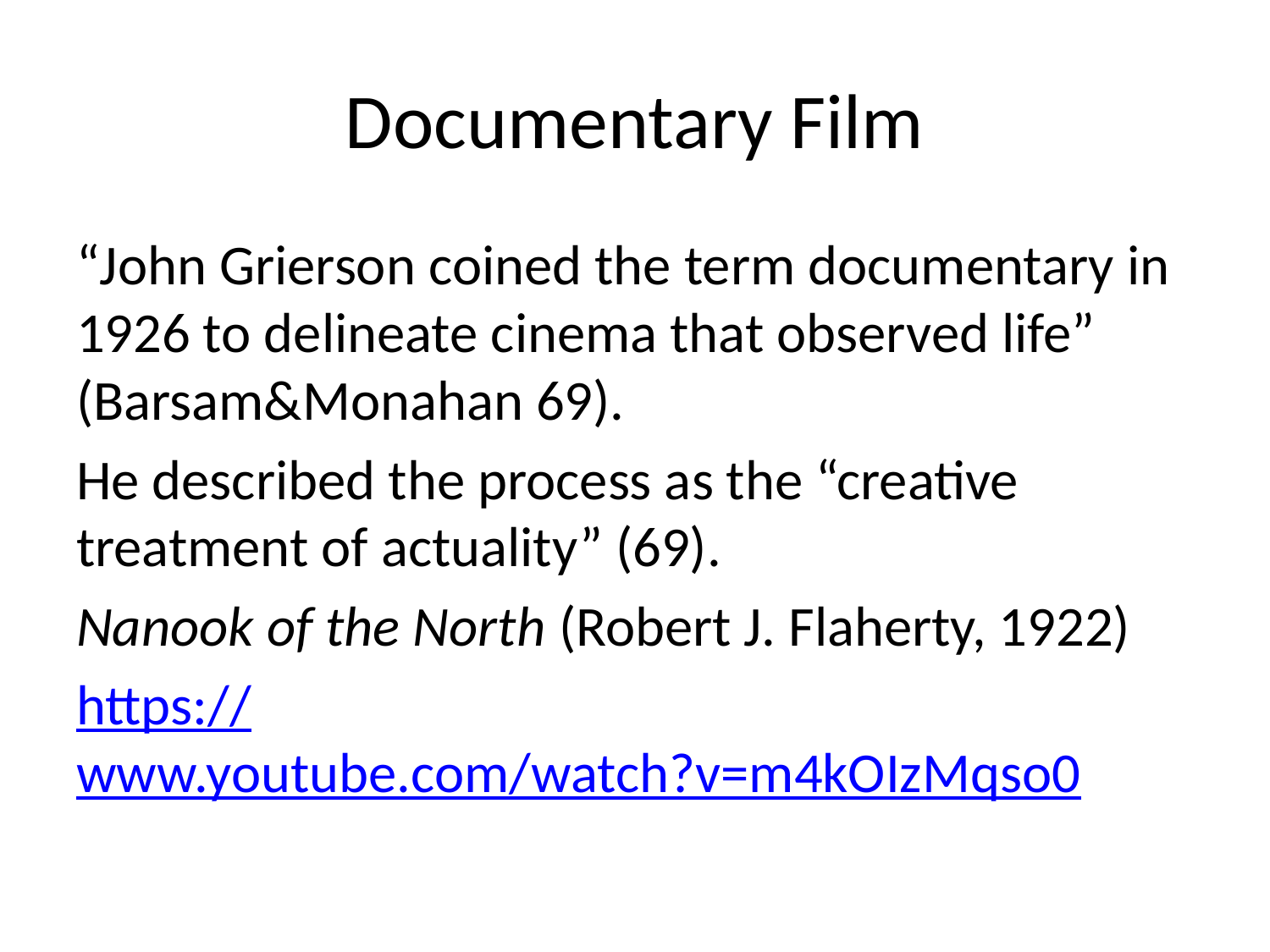

# Documentary Film
“John Grierson coined the term documentary in 1926 to delineate cinema that observed life” (Barsam&Monahan 69).
He described the process as the “creative treatment of actuality” (69).
Nanook of the North (Robert J. Flaherty, 1922)
https://www.youtube.com/watch?v=m4kOIzMqso0